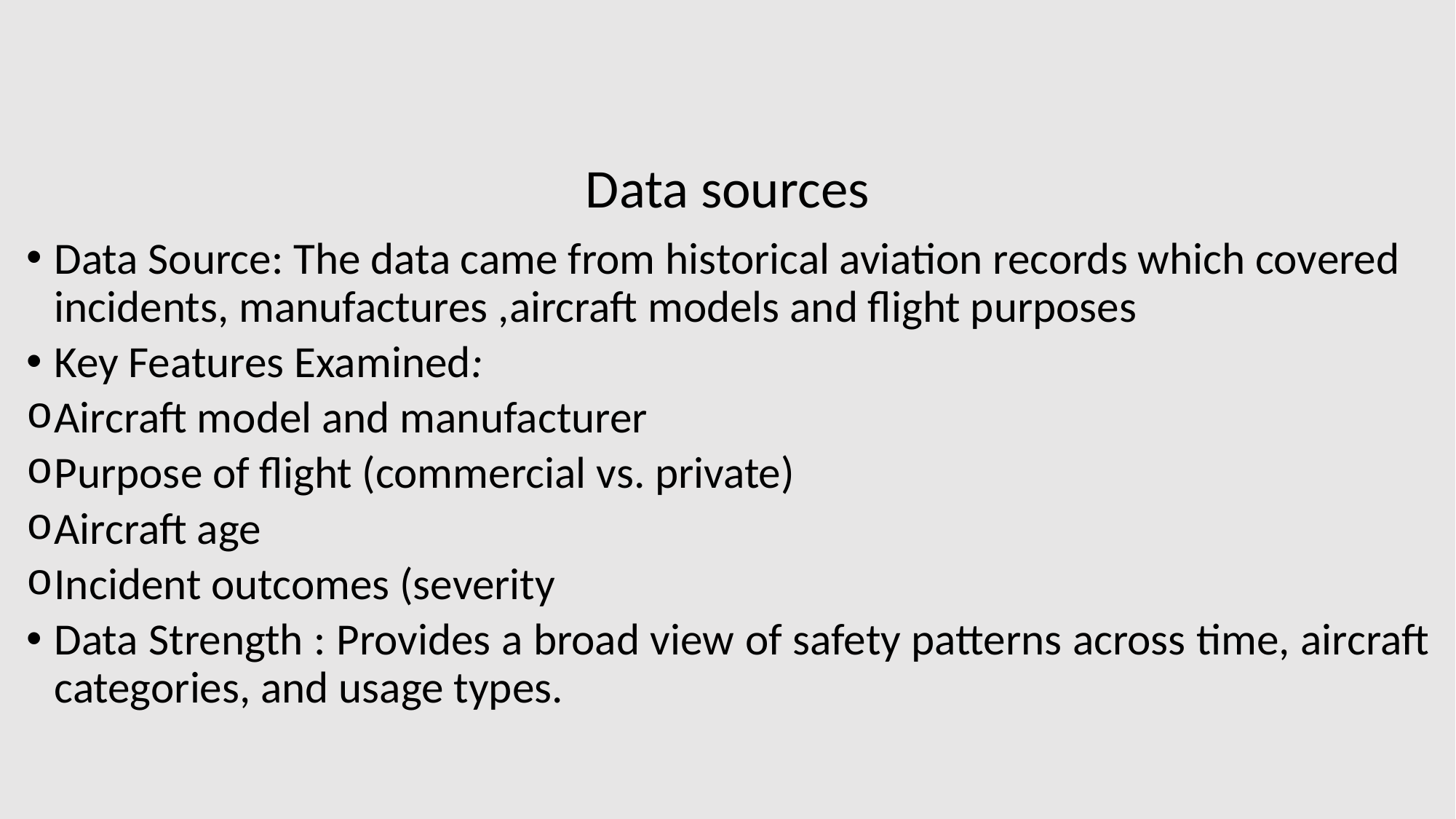

# Data sources
Data Source: The data came from historical aviation records which covered incidents, manufactures ,aircraft models and flight purposes
Key Features Examined:
Aircraft model and manufacturer
Purpose of flight (commercial vs. private)
Aircraft age
Incident outcomes (severity
Data Strength : Provides a broad view of safety patterns across time, aircraft categories, and usage types.